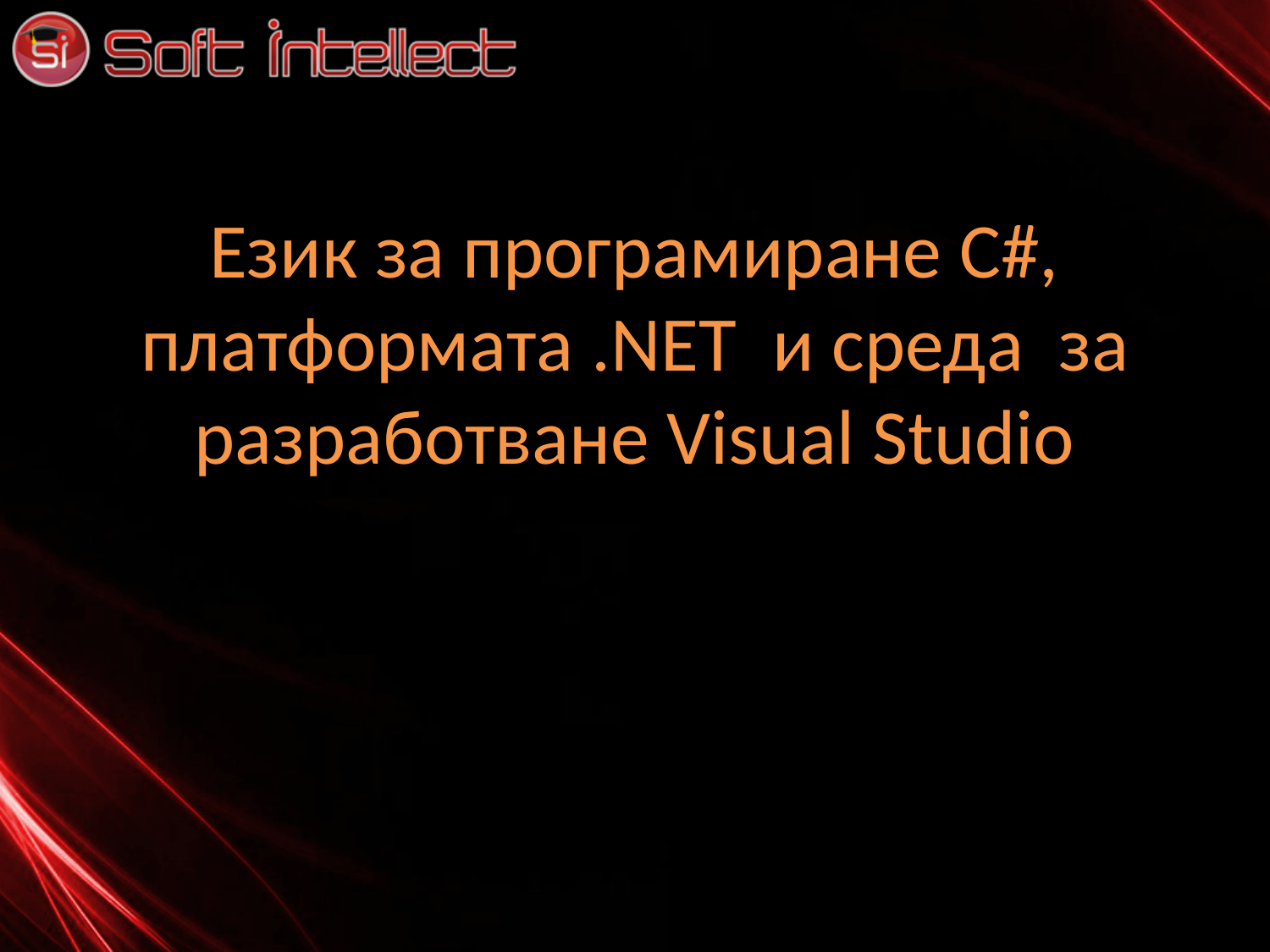

# Език за програмиране C#, платформата .NET  и среда  за разработване Visual Studio